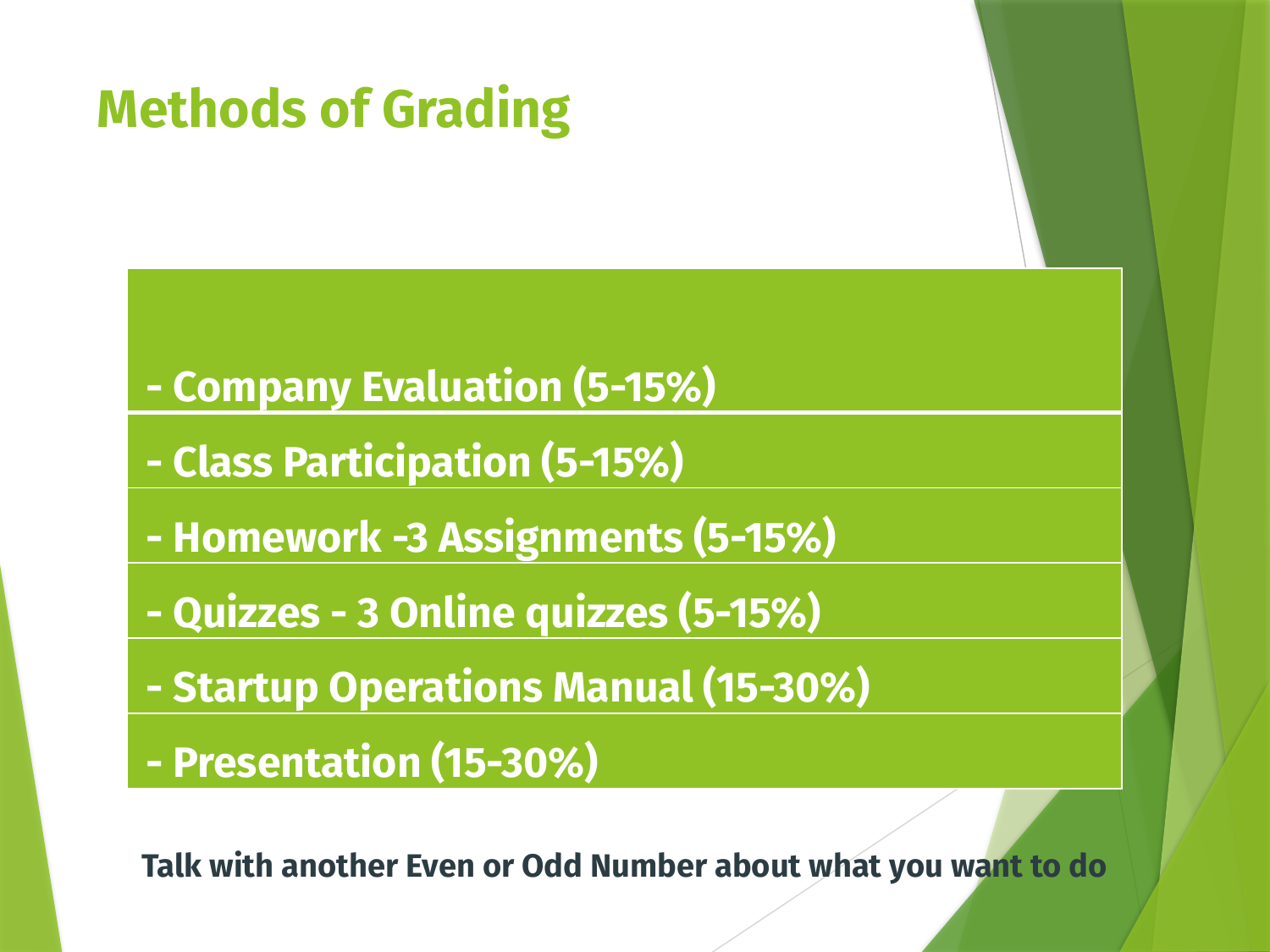

# Methods of Grading
| - Company Evaluation (5-15%) |
| --- |
| - Class Participation (5-15%) |
| - Homework -3 Assignments (5-15%) |
| - Quizzes - 3 Online quizzes (5-15%) |
| - Startup Operations Manual (15-30%) |
| - Presentation (15-30%) |
Talk with another Even or Odd Number about what you want to do